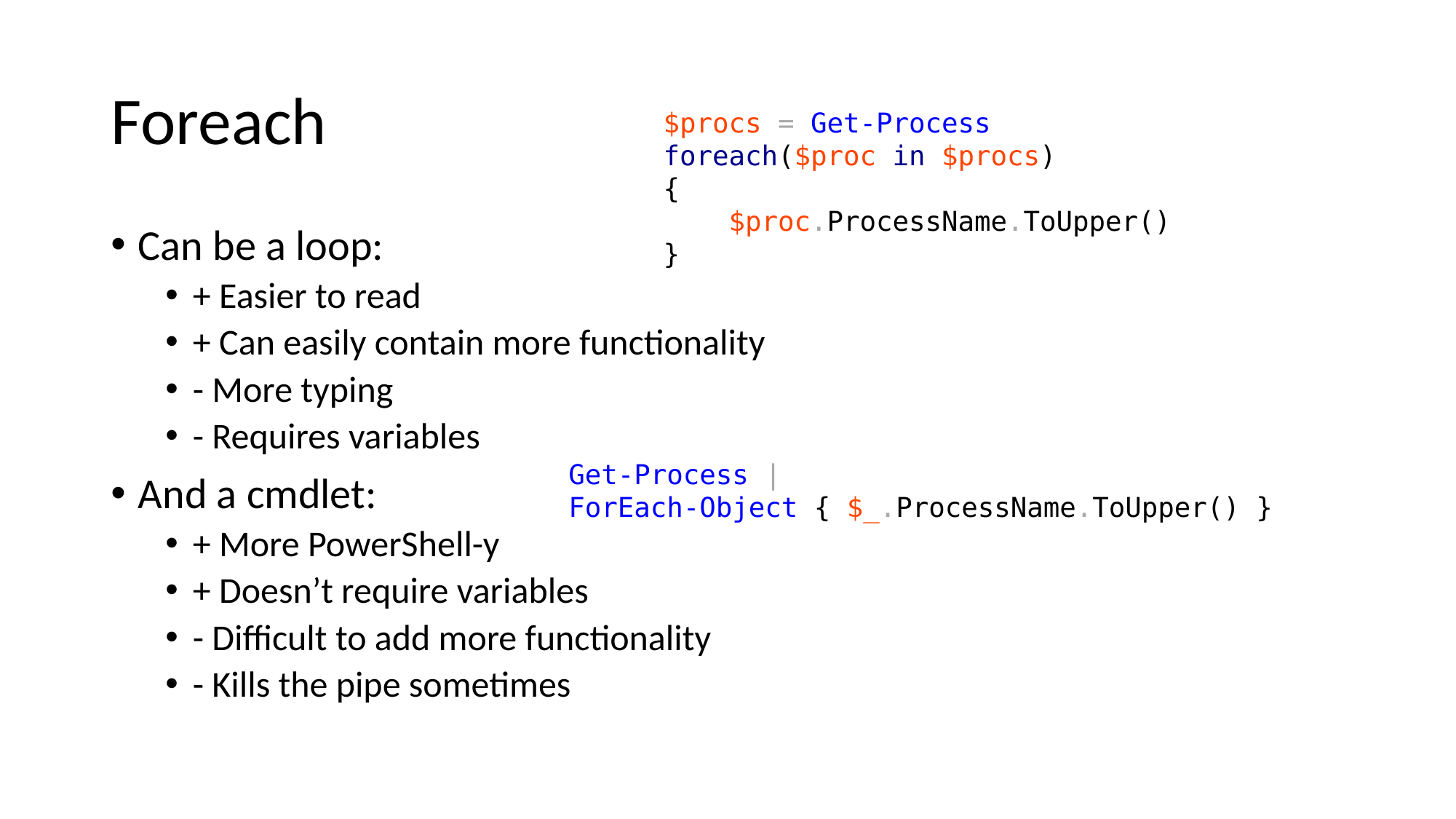

# Foreach
$procs = Get-Process
foreach($proc in $procs)
{
    $proc.ProcessName.ToUpper()
}
Can be a loop:
+ Easier to read
+ Can easily contain more functionality
- More typing
- Requires variables
And a cmdlet:
+ More PowerShell-y
+ Doesn’t require variables
- Difficult to add more functionality
- Kills the pipe sometimes
Get-Process |
ForEach-Object { $_.ProcessName.ToUpper() }